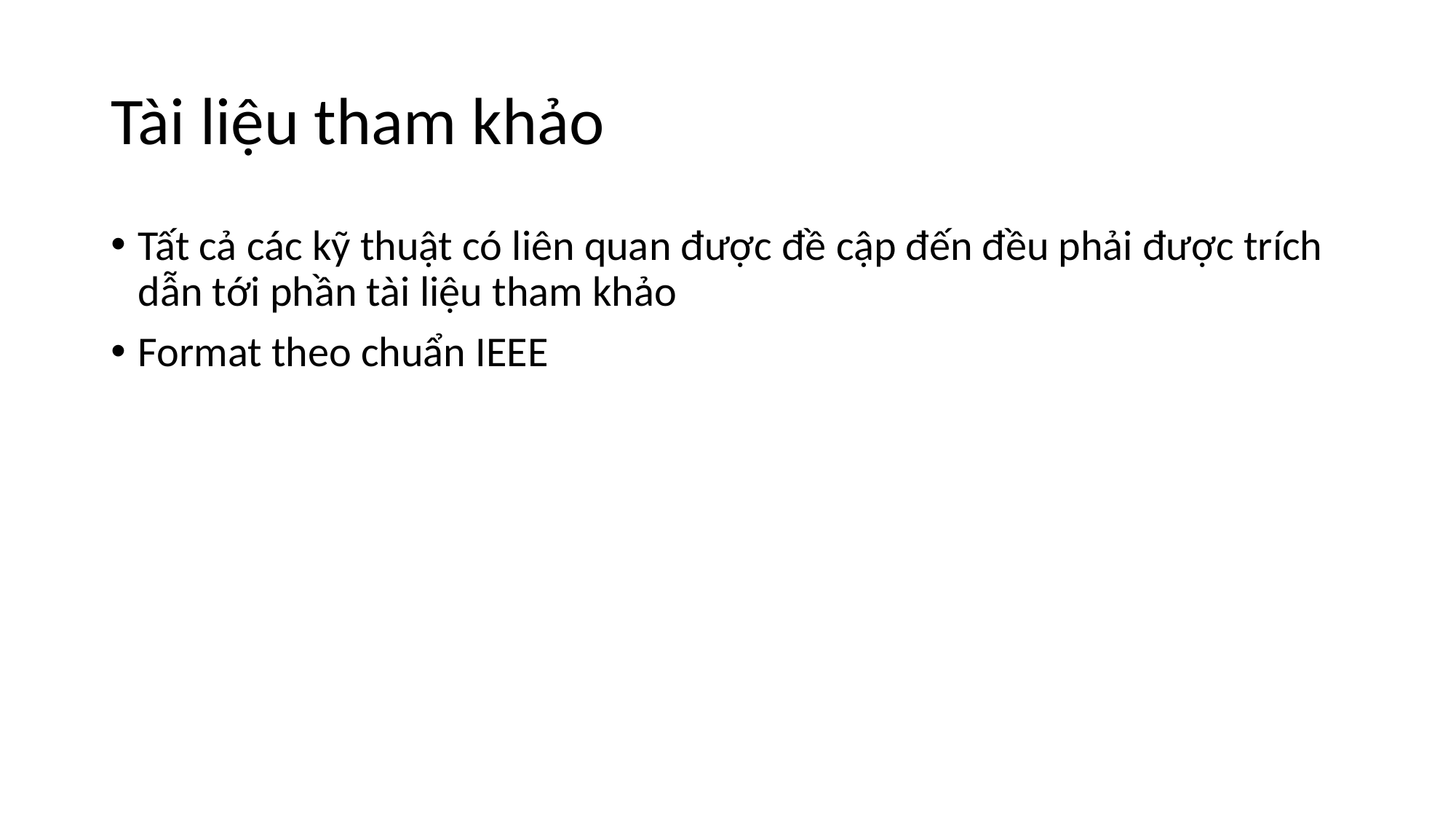

# Tài liệu tham khảo
Tất cả các kỹ thuật có liên quan được đề cập đến đều phải được trích dẫn tới phần tài liệu tham khảo
Format theo chuẩn IEEE